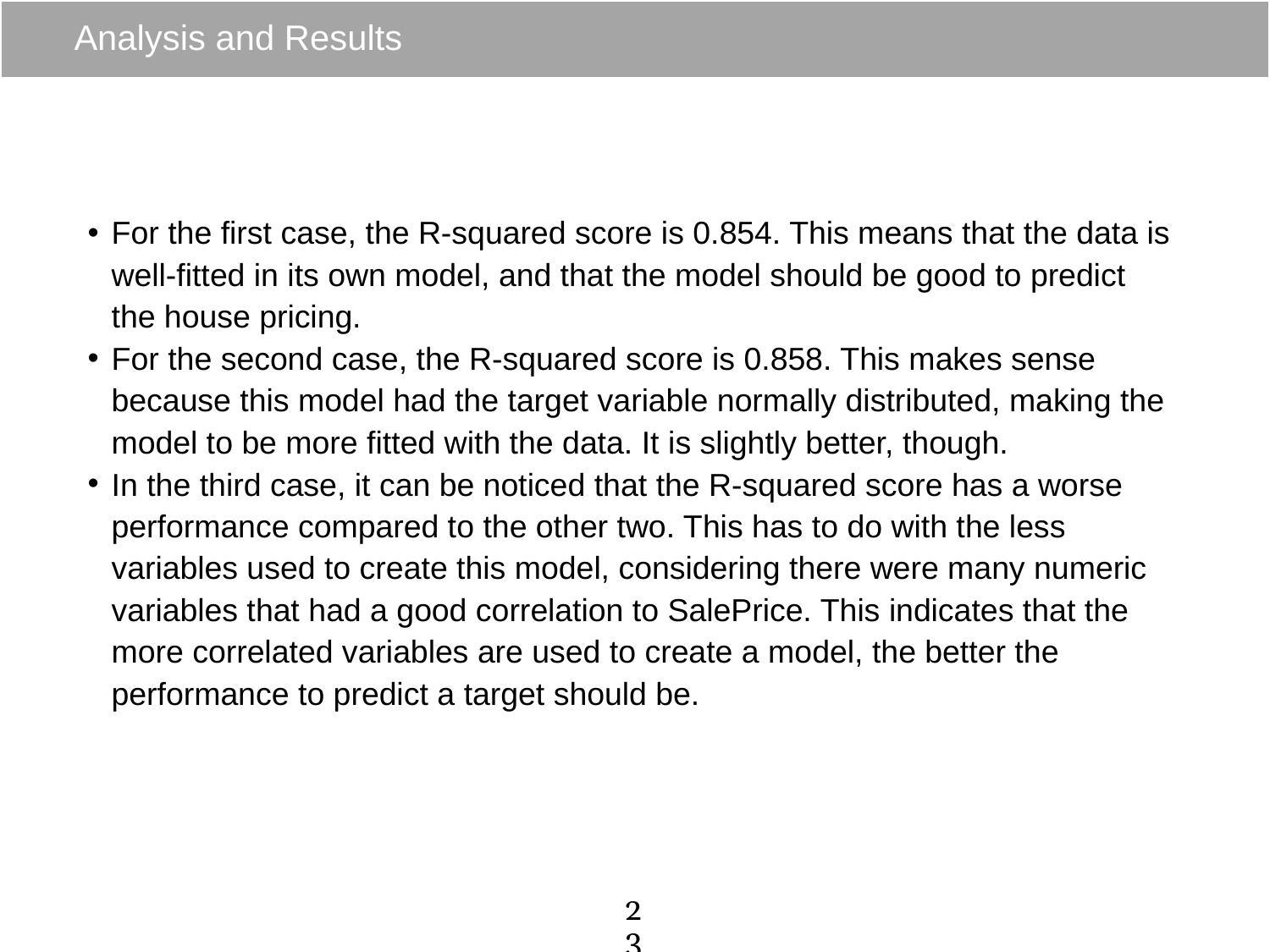

# Analysis and Results
For the first case, the R-squared score is 0.854. This means that the data is well-fitted in its own model, and that the model should be good to predict the house pricing.
For the second case, the R-squared score is 0.858. This makes sense because this model had the target variable normally distributed, making the model to be more fitted with the data. It is slightly better, though.
In the third case, it can be noticed that the R-squared score has a worse performance compared to the other two. This has to do with the less variables used to create this model, considering there were many numeric variables that had a good correlation to SalePrice. This indicates that the more correlated variables are used to create a model, the better the performance to predict a target should be.
23